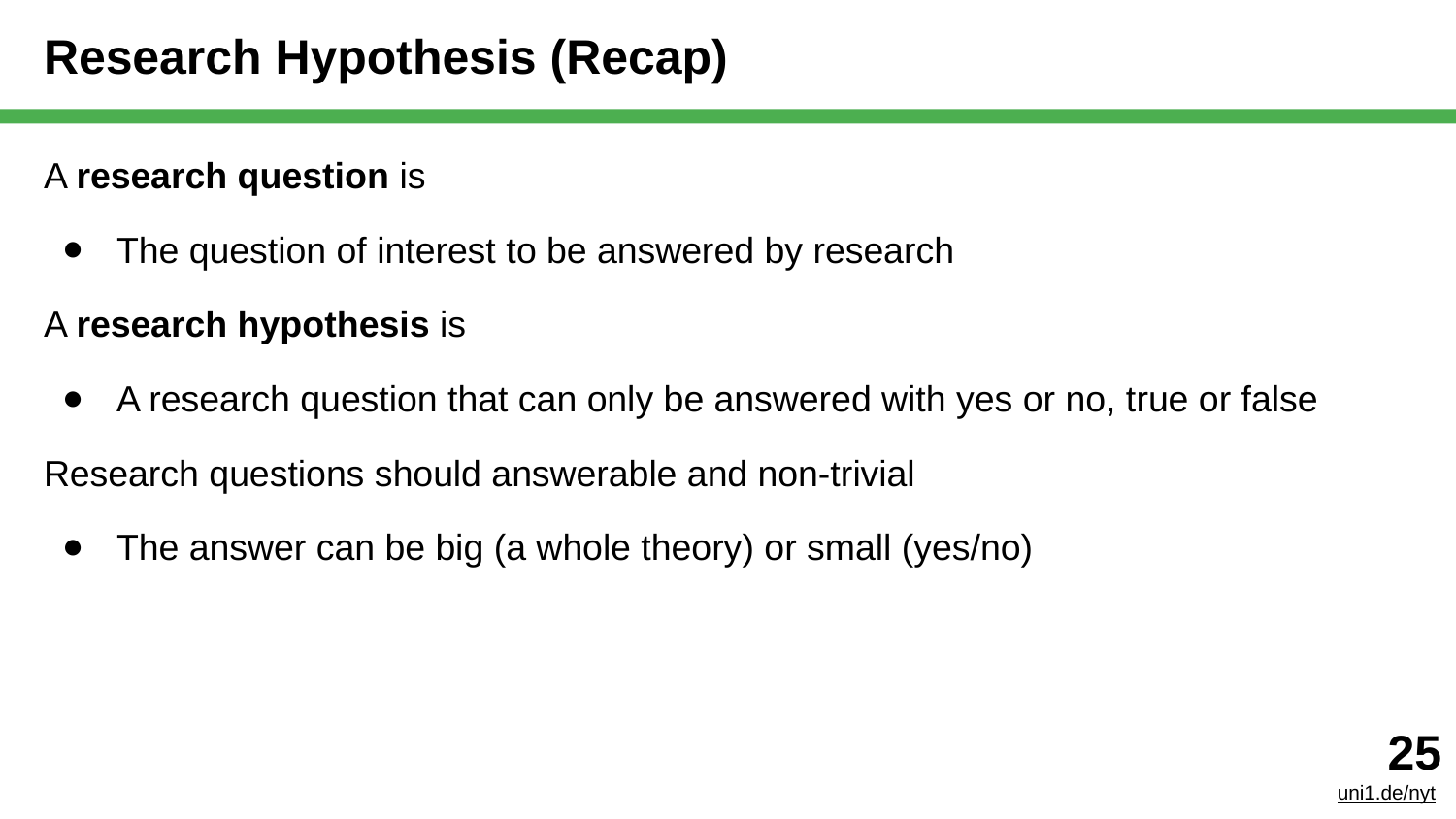

# Research Hypothesis (Recap)
A research question is
The question of interest to be answered by research
A research hypothesis is
A research question that can only be answered with yes or no, true or false
Research questions should answerable and non-trivial
The answer can be big (a whole theory) or small (yes/no)
25
uni1.de/nyt